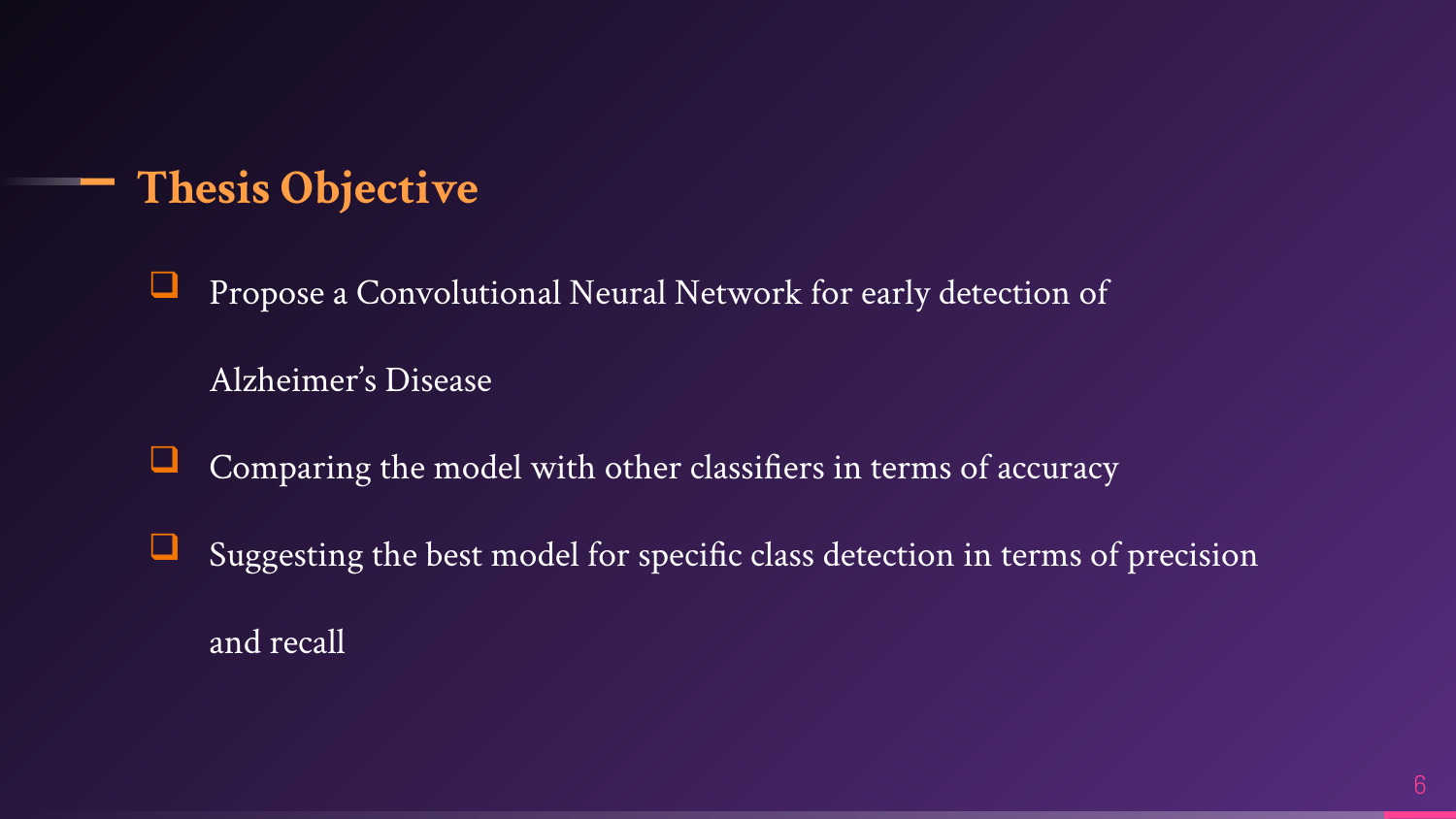

# Thesis Objective
Propose a Convolutional Neural Network for early detection of Alzheimer’s Disease
Comparing the model with other classifiers in terms of accuracy
Suggesting the best model for specific class detection in terms of precision and recall

6